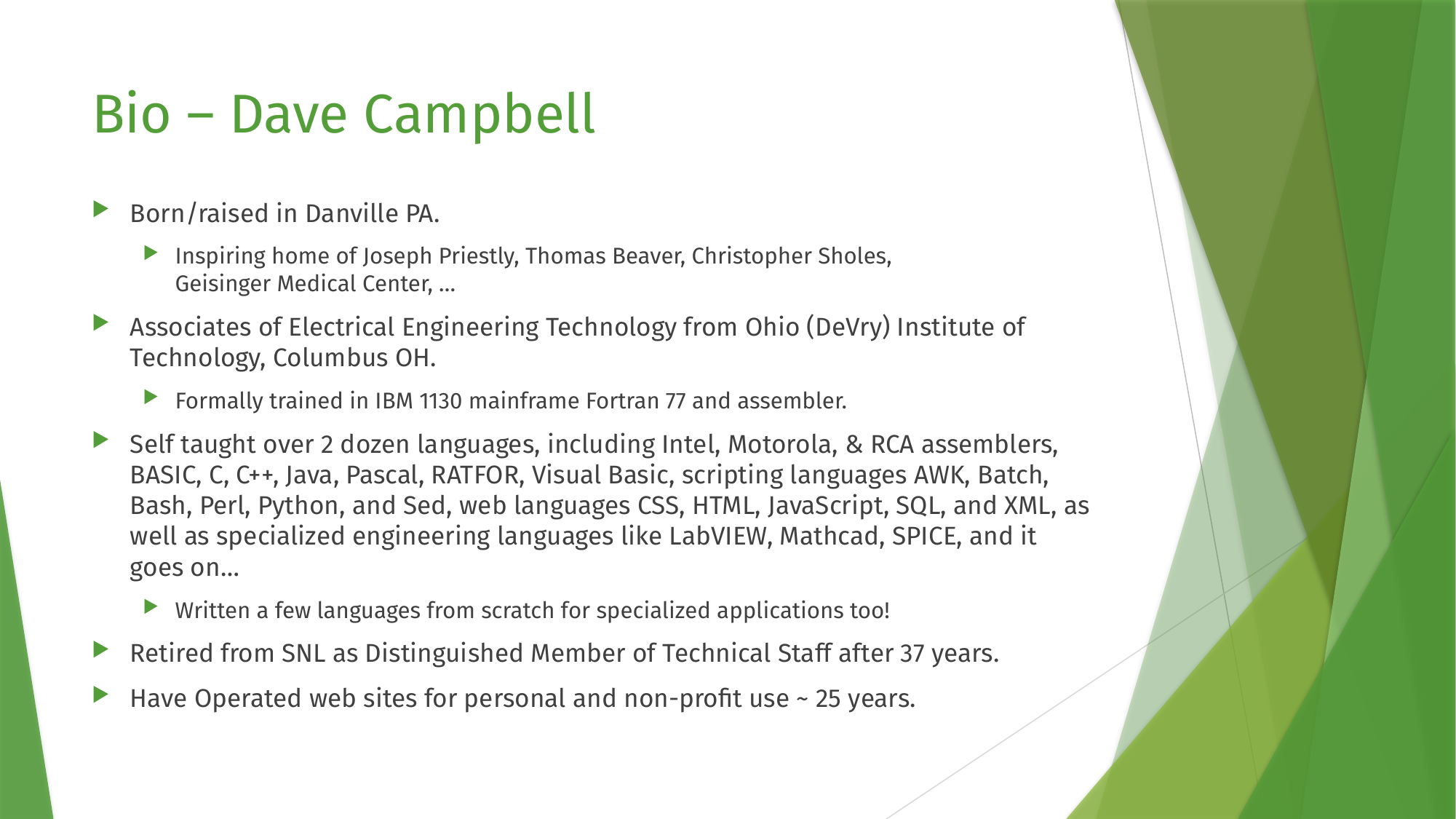

# Bio – Dave Campbell
Born/raised in Danville PA.
Inspiring home of Joseph Priestly, Thomas Beaver, Christopher Sholes,
Geisinger Medical Center, …
Associates of Electrical Engineering Technology from Ohio (DeVry) Institute of Technology, Columbus OH.
Formally trained in IBM 1130 mainframe Fortran 77 and assembler.
Self taught over 2 dozen languages, including Intel, Motorola, & RCA assemblers, BASIC, C, C++, Java, Pascal, RATFOR, Visual Basic, scripting languages AWK, Batch, Bash, Perl, Python, and Sed, web languages CSS, HTML, JavaScript, SQL, and XML, as well as specialized engineering languages like LabVIEW, Mathcad, SPICE, and it goes on…
Written a few languages from scratch for specialized applications too!
Retired from SNL as Distinguished Member of Technical Staff after 37 years.
Have Operated web sites for personal and non-profit use ~ 25 years.